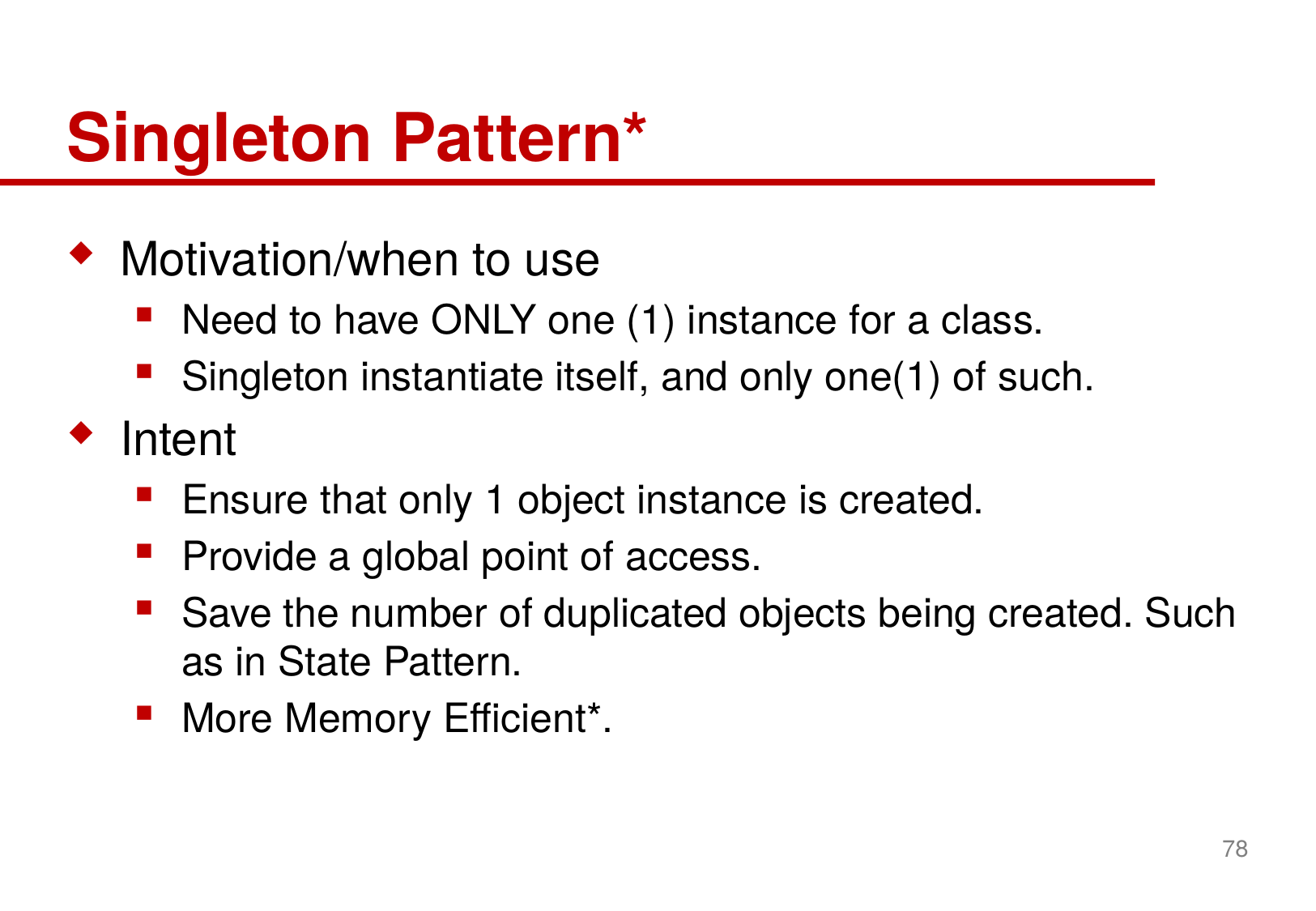

# Singleton Pattern*
Motivation/when to use
Need to have ONLY one (1) instance for a class.
Singleton instantiate itself, and only one(1) of such.
Intent
Ensure that only 1 object instance is created.
Provide a global point of access.
Save the number of duplicated objects being created. Such as in State Pattern.
More Memory Efficient*.
78